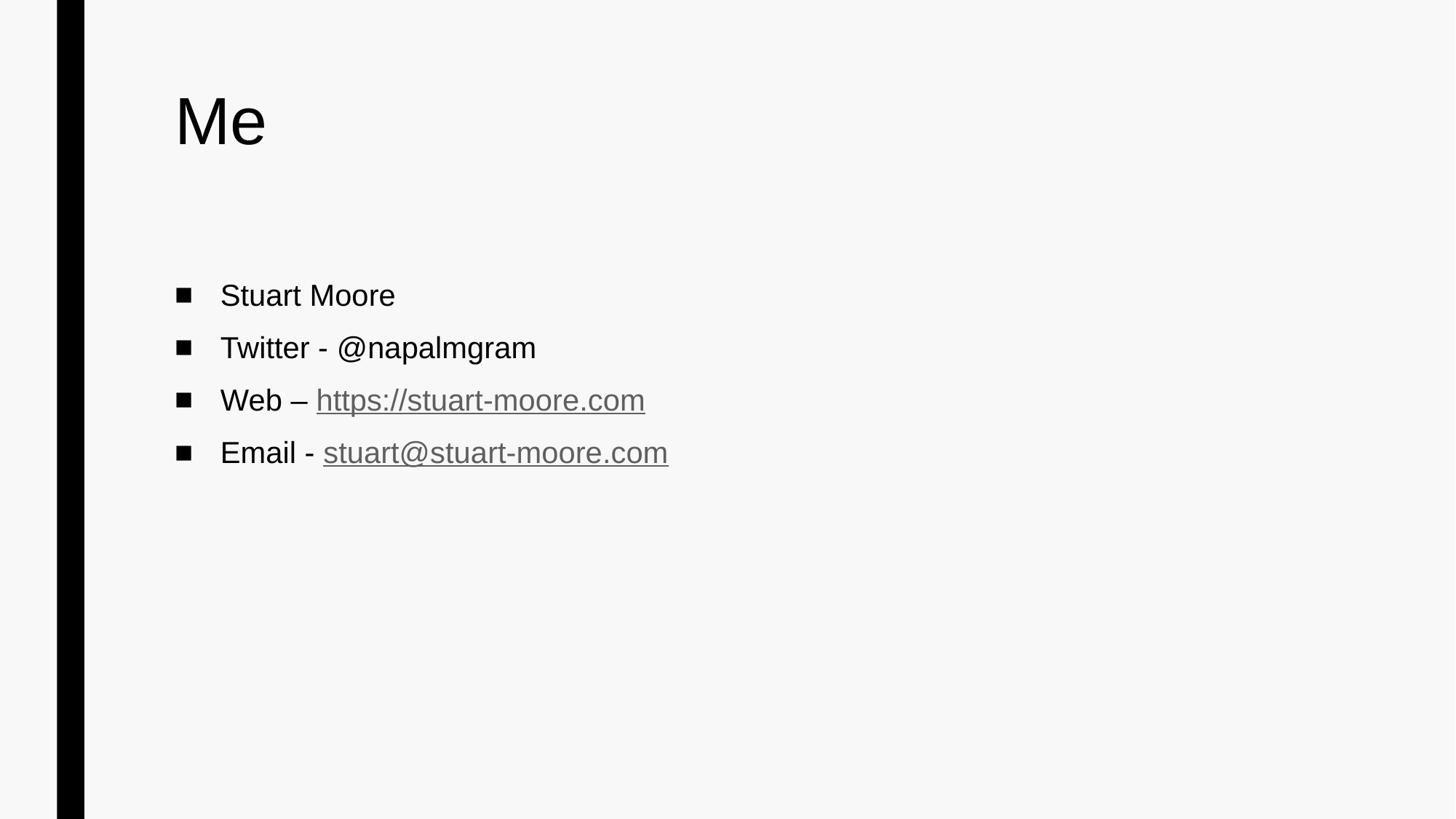

# Me
Stuart Moore
Twitter - @napalmgram
Web – https://stuart-moore.com
Email - stuart@stuart-moore.com